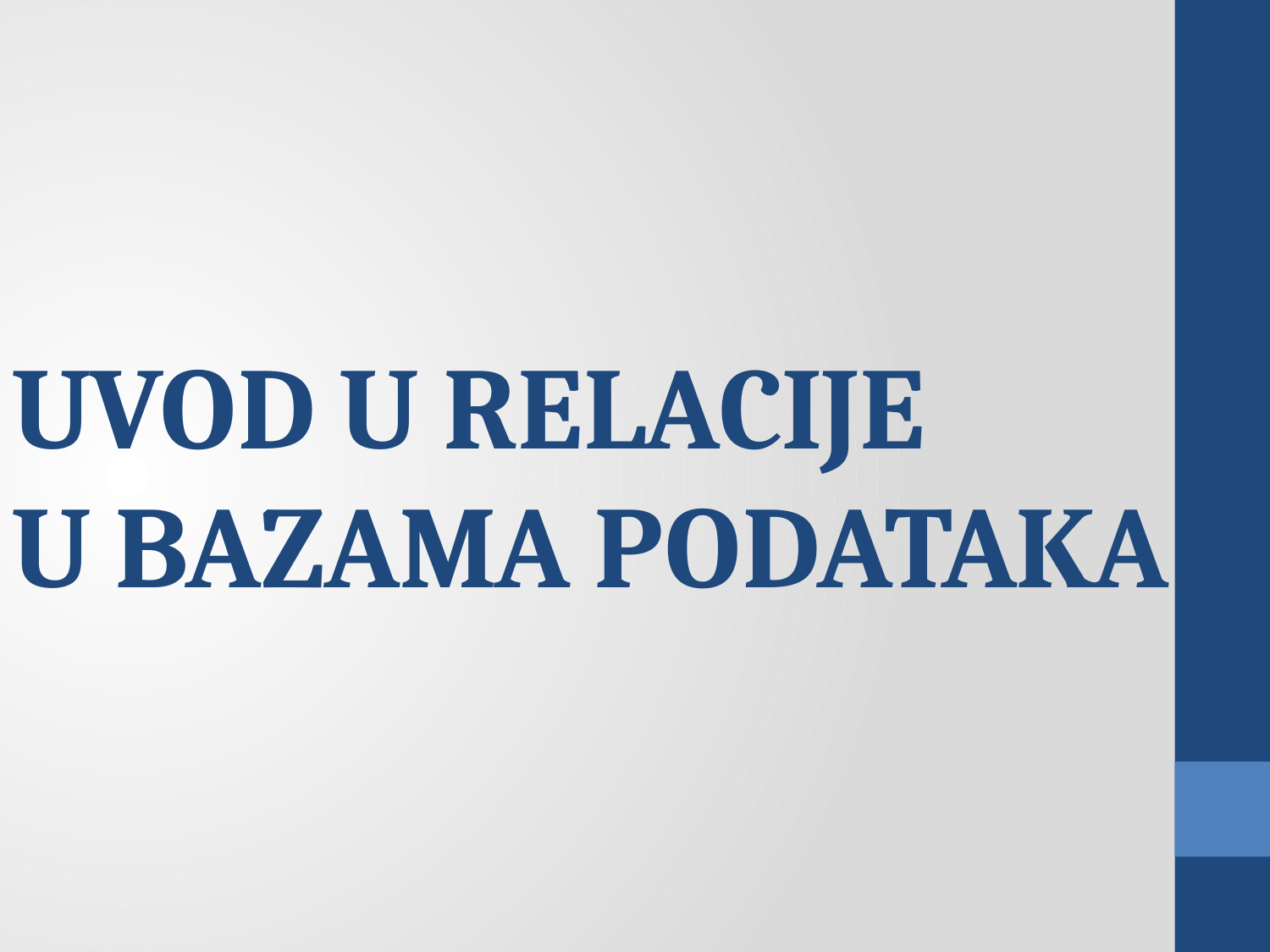

# UVOD U RELACIJE U BAZAMA PODATAKA